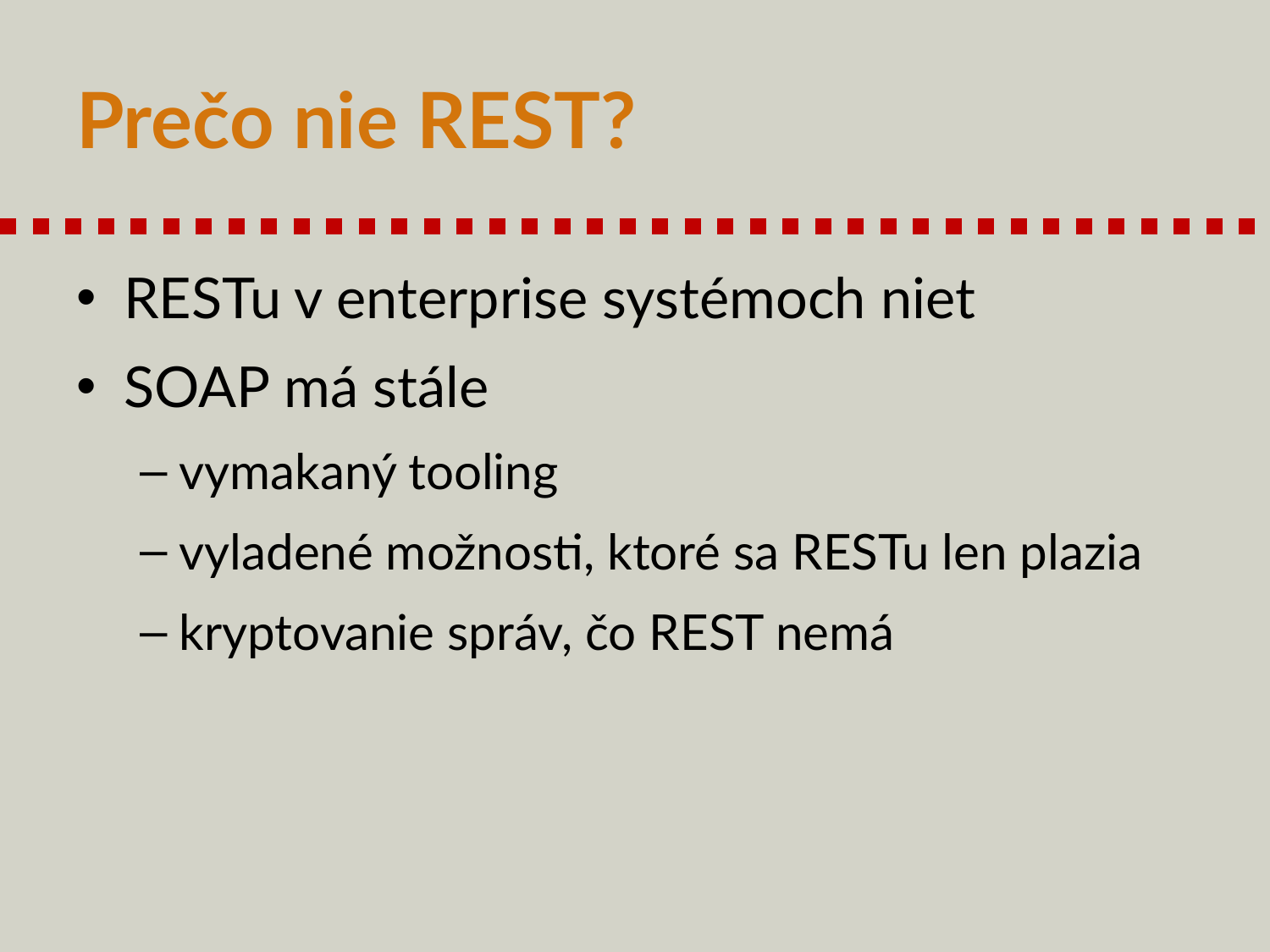

# Prečo nie REST?
RESTu v enterprise systémoch niet
SOAP má stále
vymakaný tooling
vyladené možnosti, ktoré sa RESTu len plazia
kryptovanie správ, čo REST nemá